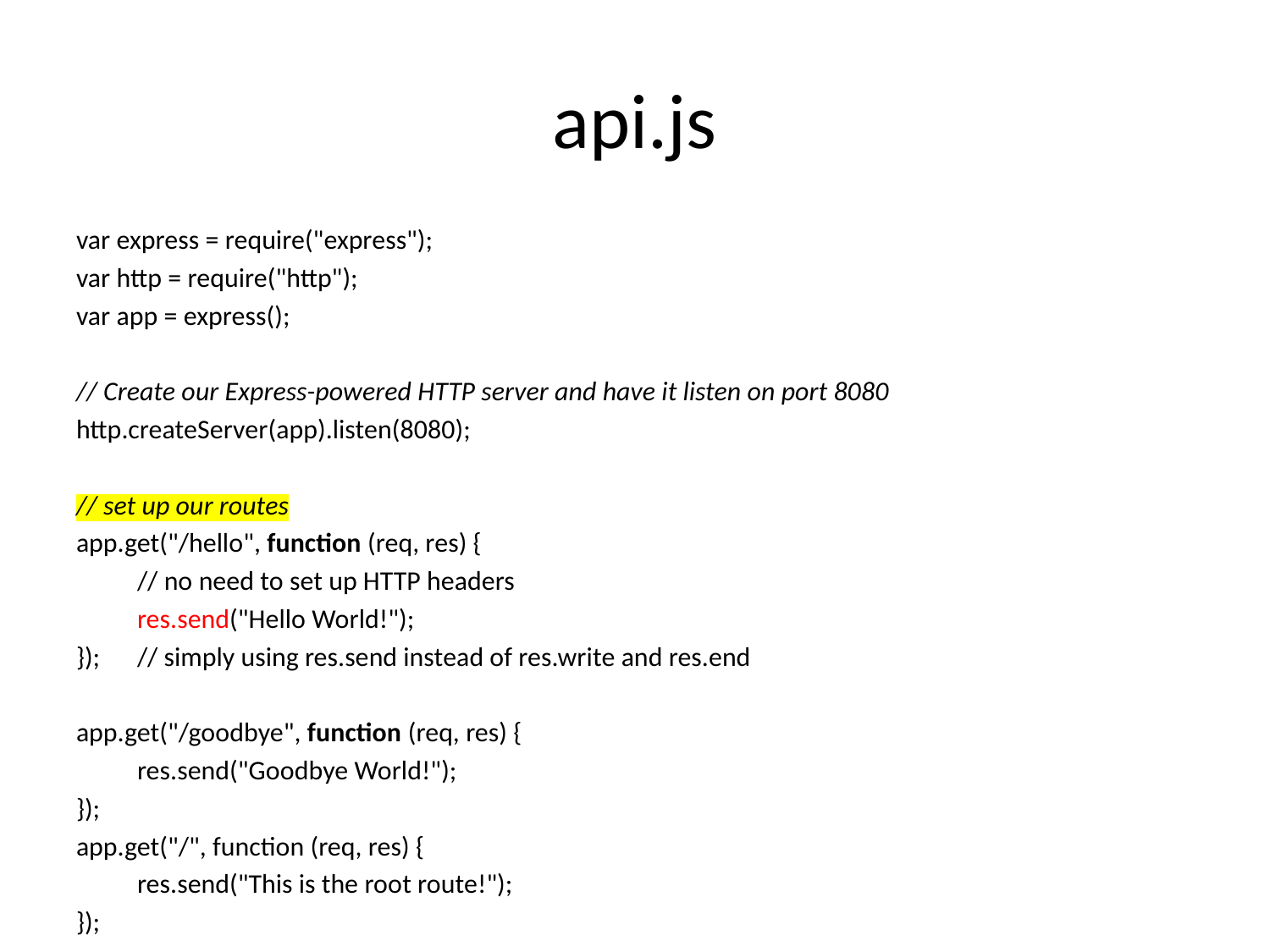

# api.js
var express = require("express");
var http = require("http");
var app = express();

// Create our Express-powered HTTP server and have it listen on port 8080
http.createServer(app).listen(8080);

// set up our routes
app.get("/hello", function (req, res) {
	// no need to set up HTTP headers
	res.send("Hello World!");
}); 	// simply using res.send instead of res.write and res.end

app.get("/goodbye", function (req, res) {
	res.send("Goodbye World!");
});
app.get("/", function (req, res) {
	res.send("This is the root route!");
});